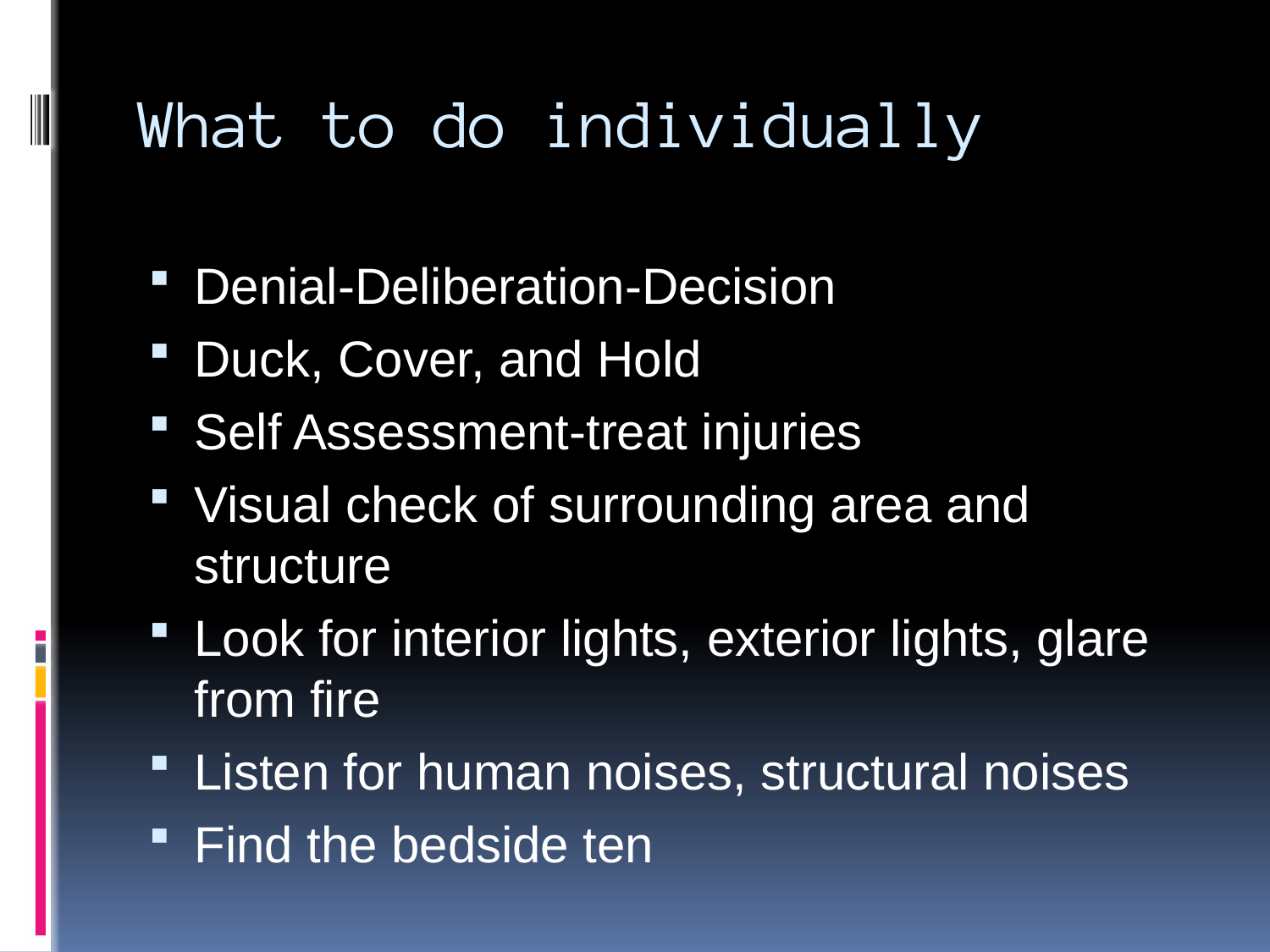

# What to do individually
Denial-Deliberation-Decision
Duck, Cover, and Hold
Self Assessment-treat injuries
Visual check of surrounding area and structure
Look for interior lights, exterior lights, glare from fire
Listen for human noises, structural noises
Find the bedside ten